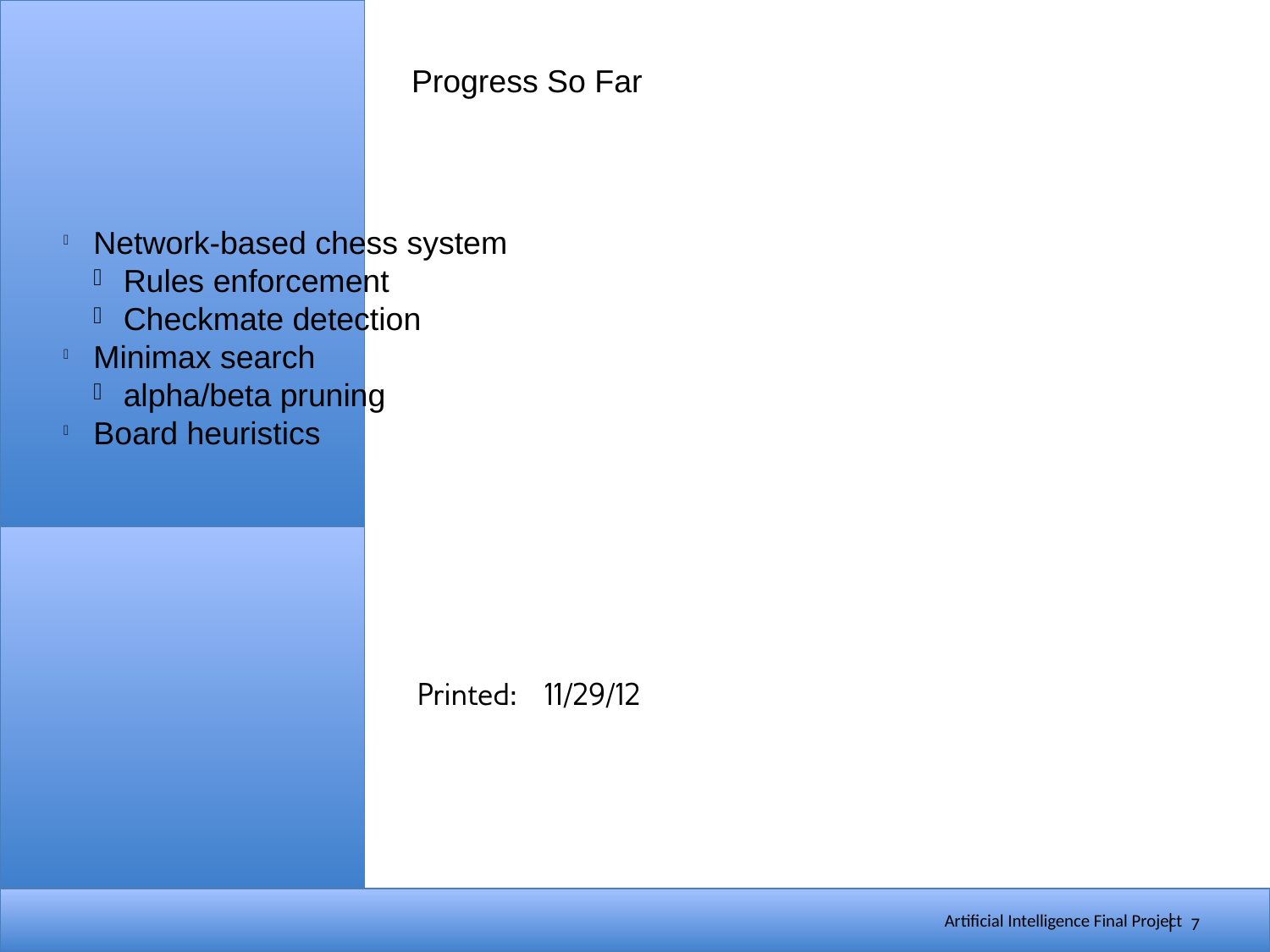

Progress So Far
Network-based chess system
Rules enforcement
Checkmate detection
Minimax search
alpha/beta pruning
Board heuristics